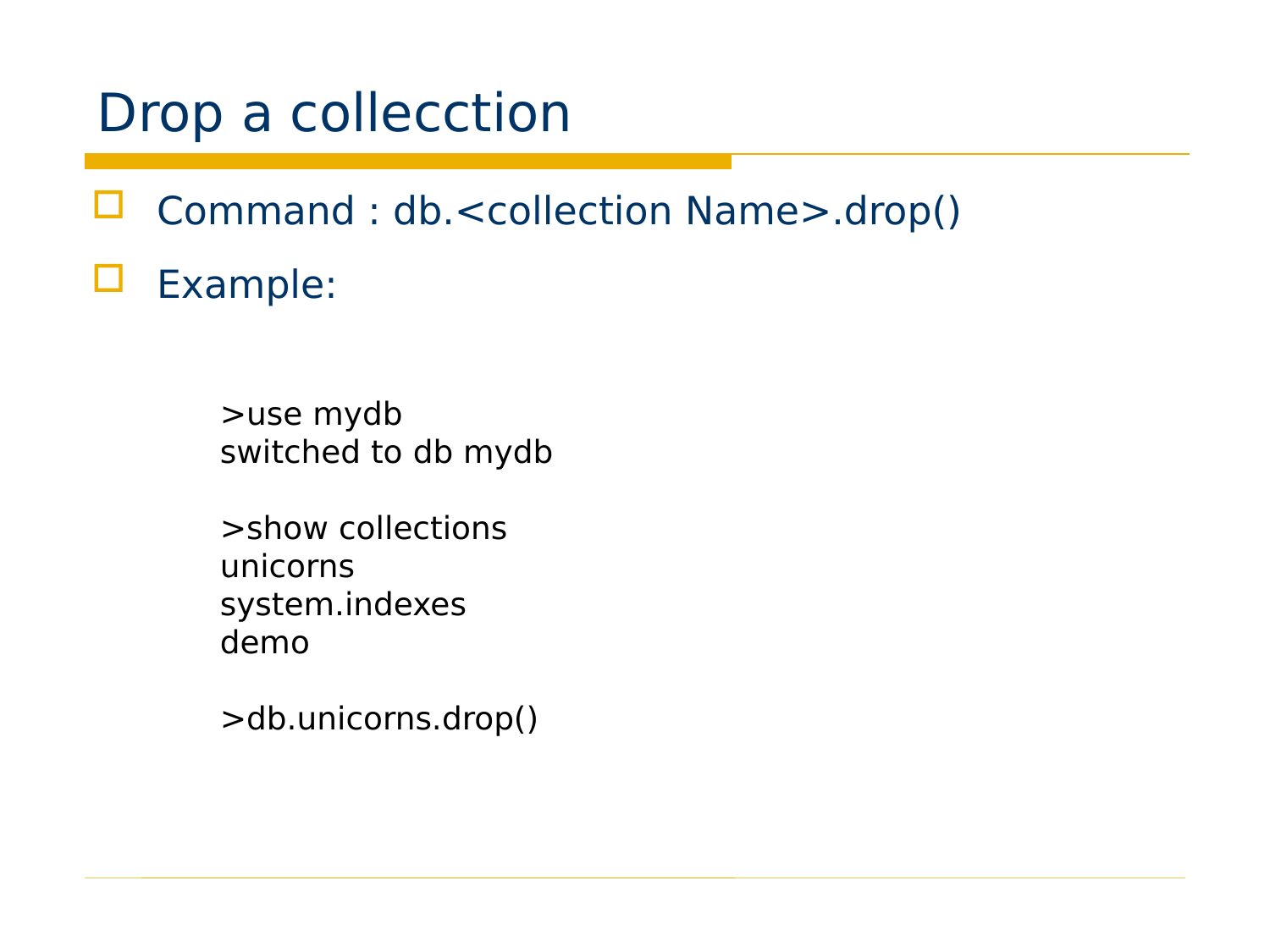

# Drop a collecction
Command : db.<collection Name>.drop()
Example:
>use mydb
switched to db mydb

>show collections
unicorns
system.indexes
demo

>db.unicorns.drop()